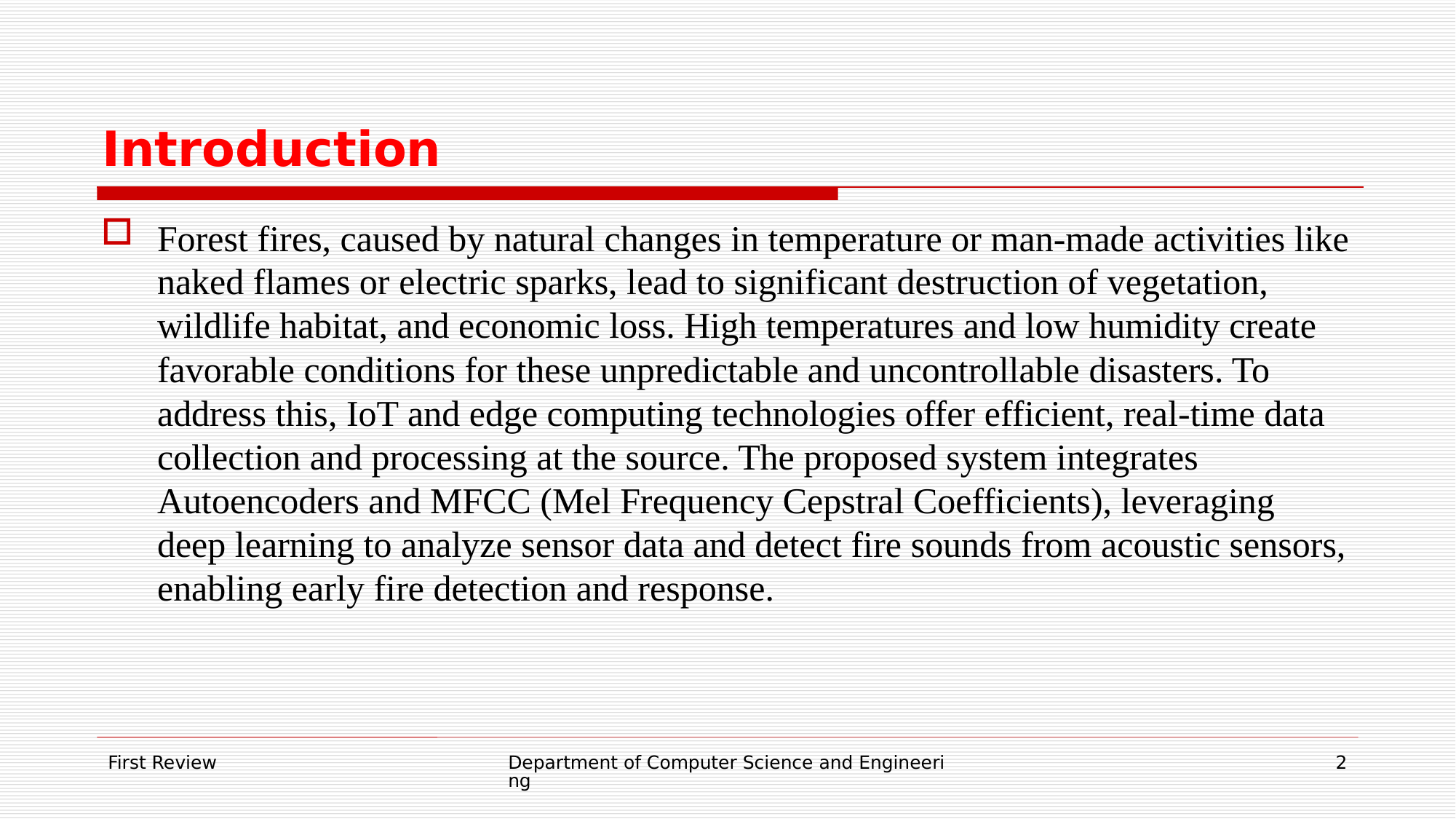

# Introduction
Forest fires, caused by natural changes in temperature or man-made activities like naked flames or electric sparks, lead to significant destruction of vegetation, wildlife habitat, and economic loss. High temperatures and low humidity create favorable conditions for these unpredictable and uncontrollable disasters. To address this, IoT and edge computing technologies offer efficient, real-time data collection and processing at the source. The proposed system integrates Autoencoders and MFCC (Mel Frequency Cepstral Coefficients), leveraging deep learning to analyze sensor data and detect fire sounds from acoustic sensors, enabling early fire detection and response.

First Review
Department of Computer Science and Engineering
2